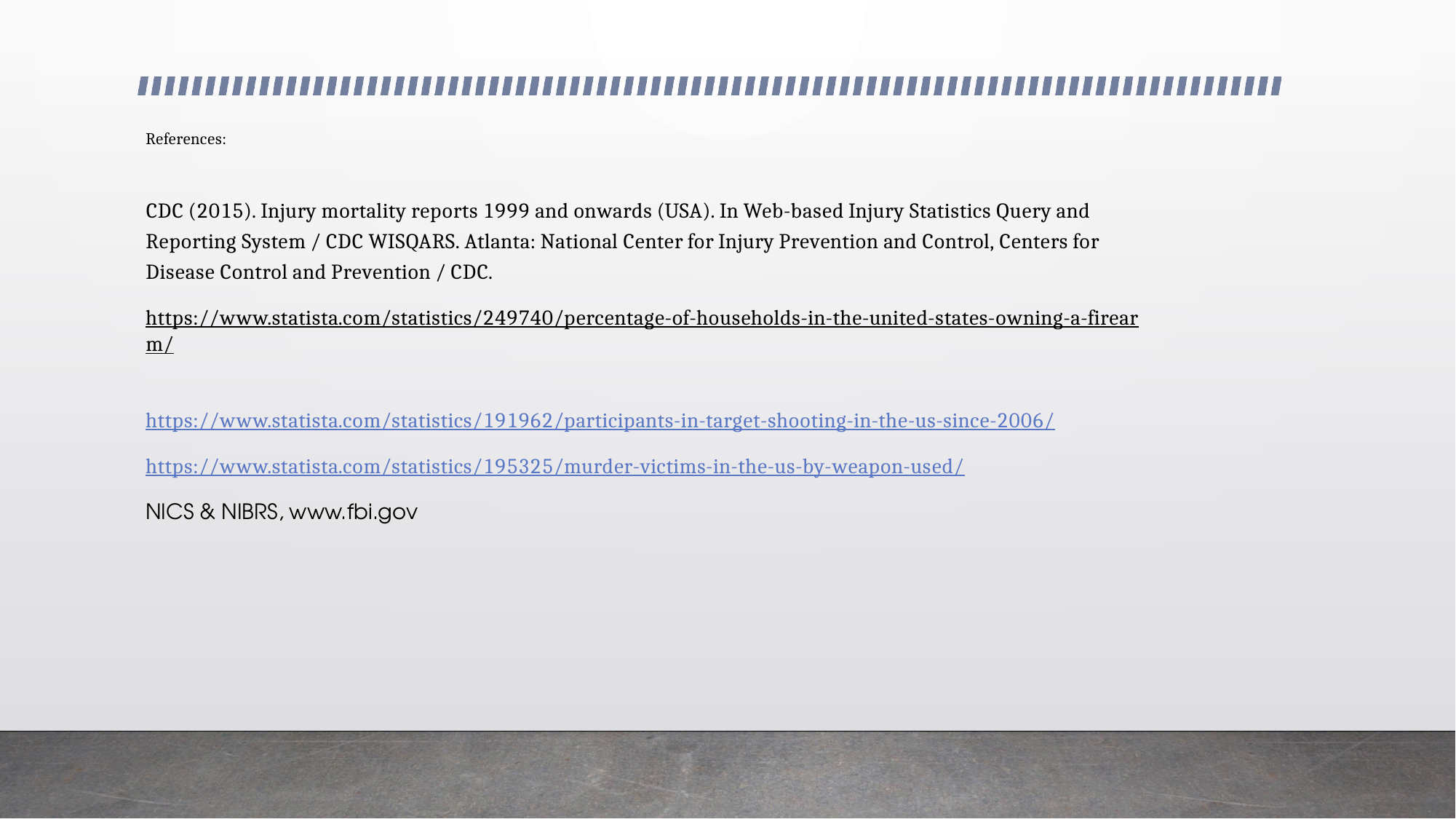

# References:
CDC (2015). Injury mortality reports 1999 and onwards (USA). In Web-based Injury Statistics Query and Reporting System / CDC WISQARS. Atlanta: National Center for Injury Prevention and Control, Centers for Disease Control and Prevention / CDC.
https://www.statista.com/statistics/249740/percentage-of-households-in-the-united-states-owning-a-firearm/
https://www.statista.com/statistics/191962/participants-in-target-shooting-in-the-us-since-2006/
https://www.statista.com/statistics/195325/murder-victims-in-the-us-by-weapon-used/
NICS & NIBRS, www.fbi.gov